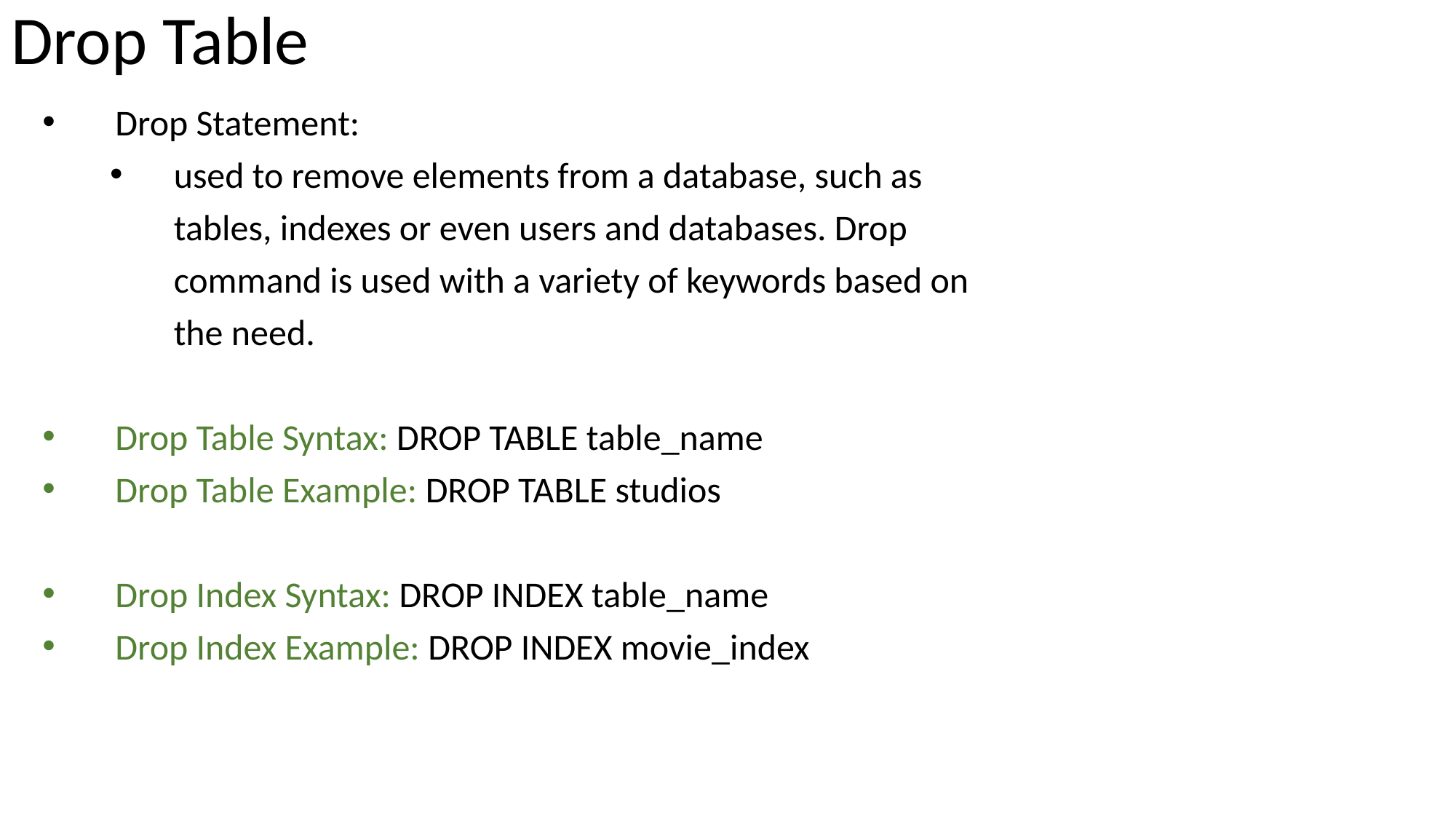

Drop Table
Drop Statement:
used to remove elements from a database, such as tables, indexes or even users and databases. Drop command is used with a variety of keywords based on the need.

Drop Table Syntax: DROP TABLE table_name
Drop Table Example: DROP TABLE studios

Drop Index Syntax: DROP INDEX table_name
Drop Index Example: DROP INDEX movie_index